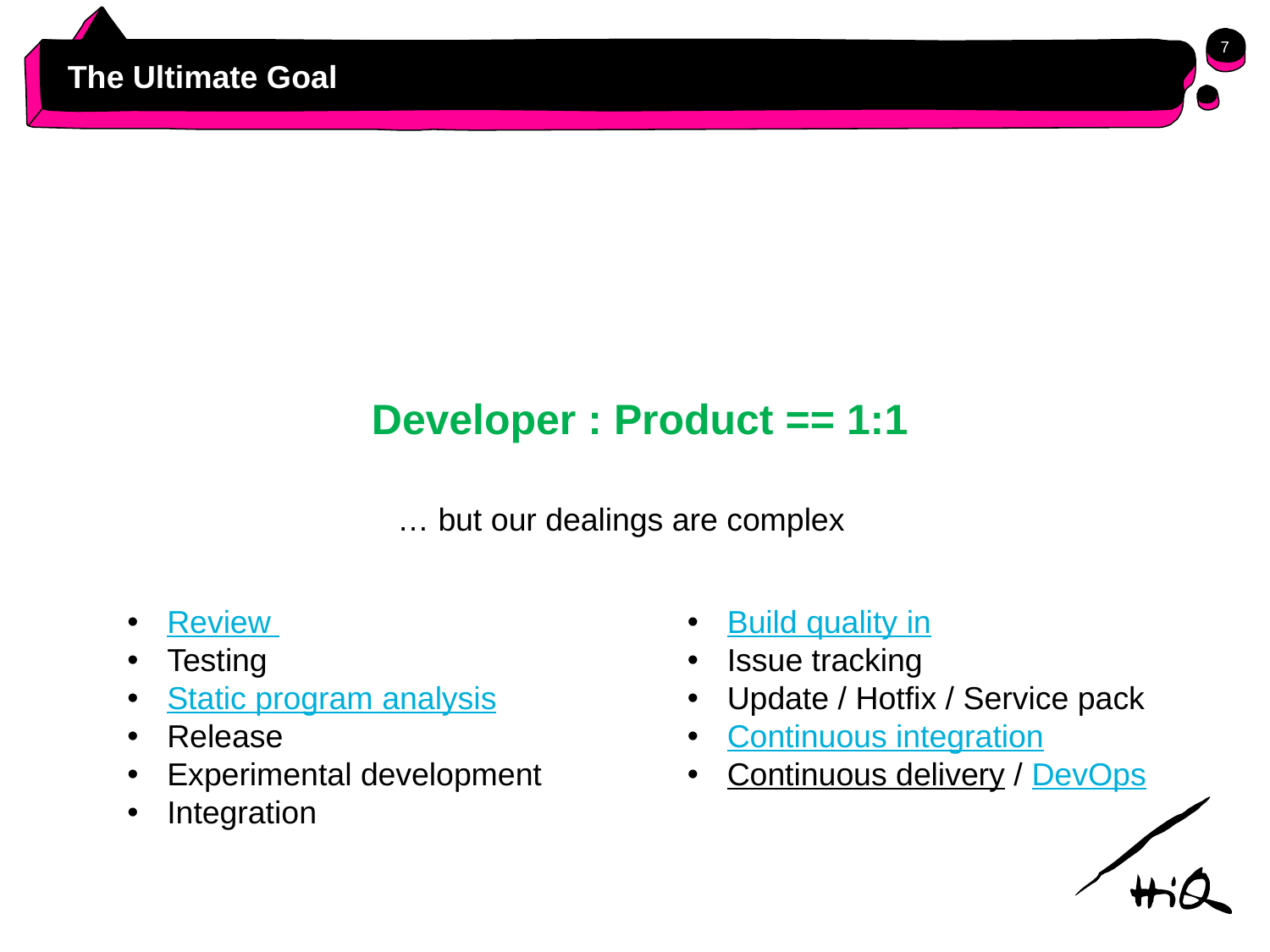

7
# The Ultimate Goal
Developer : Product == 1:1

… but our dealings are complex
Review
Testing
Static program analysis
Release
Experimental development
Integration
Build quality in
Issue tracking
Update / Hotfix / Service pack
Continuous integration
Continuous delivery / DevOps